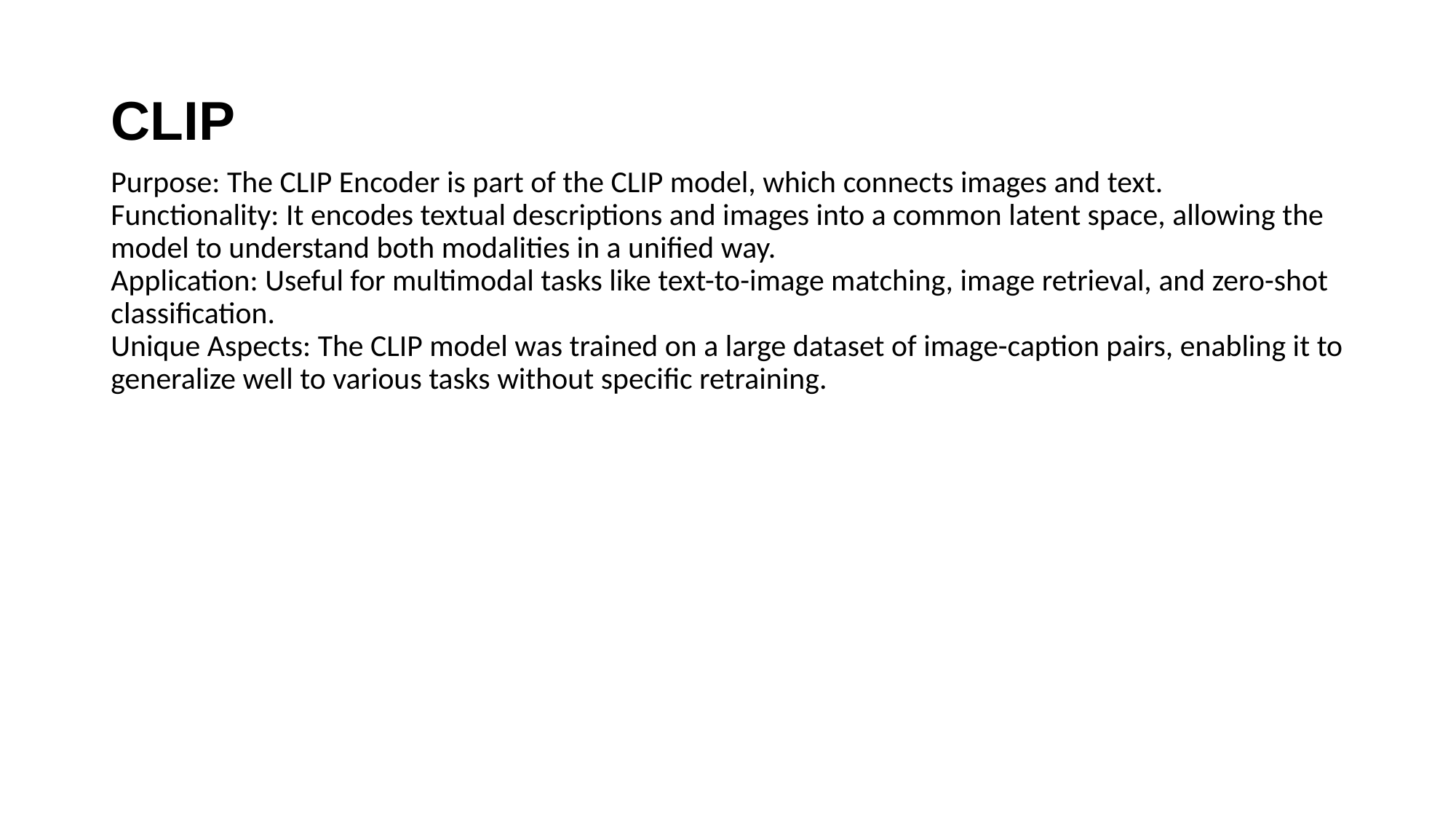

# CLIP
Purpose: The CLIP Encoder is part of the CLIP model, which connects images and text.
Functionality: It encodes textual descriptions and images into a common latent space, allowing the model to understand both modalities in a unified way.
Application: Useful for multimodal tasks like text-to-image matching, image retrieval, and zero-shot classification.
Unique Aspects: The CLIP model was trained on a large dataset of image-caption pairs, enabling it to generalize well to various tasks without specific retraining.